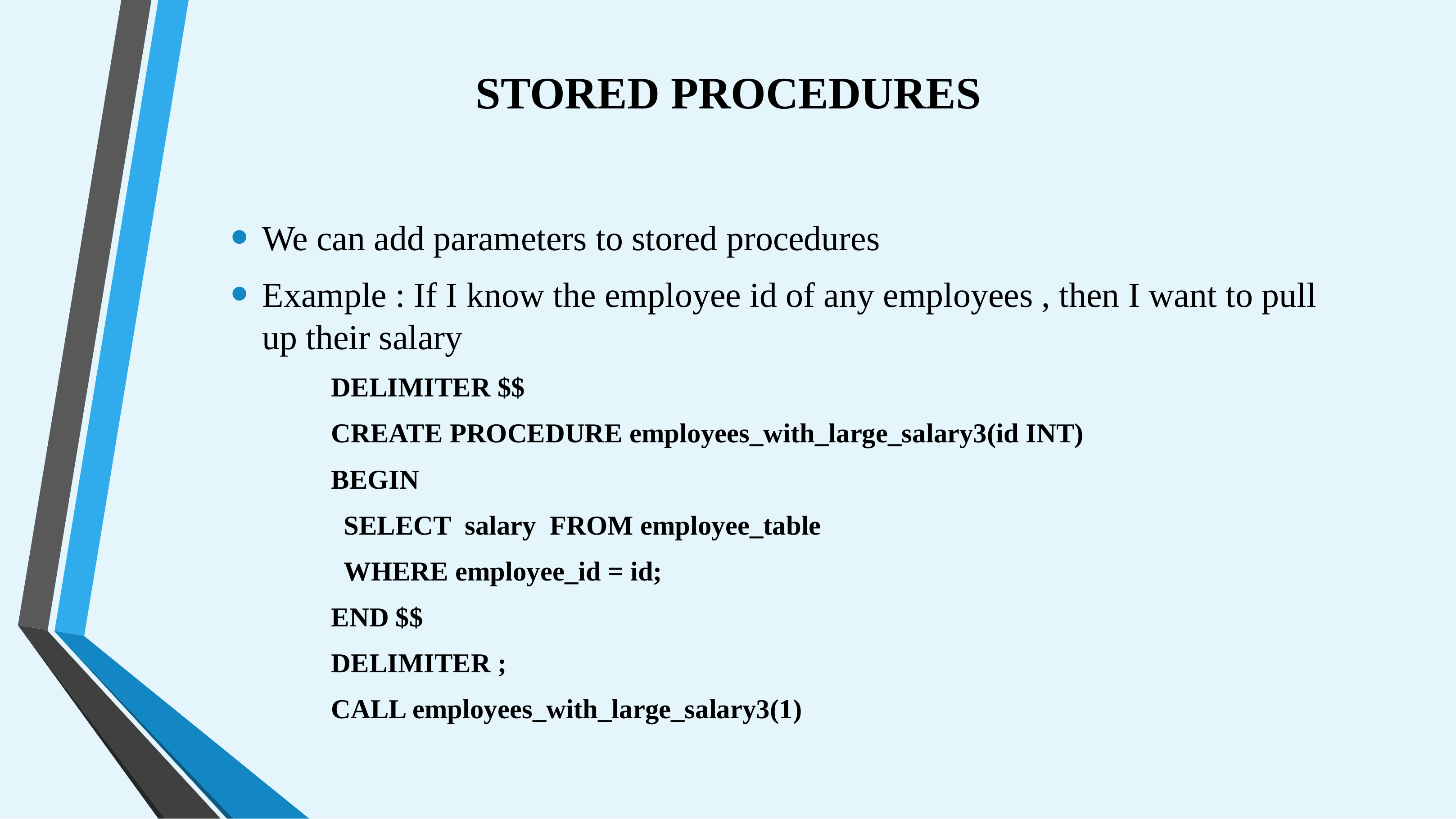

# STORED PROCEDURES
We can add parameters to stored procedures
Example : If I know the employee id of any employees , then I want to pull up their salary
DELIMITER $$
CREATE PROCEDURE employees_with_large_salary3(id INT)
BEGIN
SELECT  salary  FROM employee_table
WHERE employee_id = id;
END $$
DELIMITER ;
CALL employees_with_large_salary3(1)